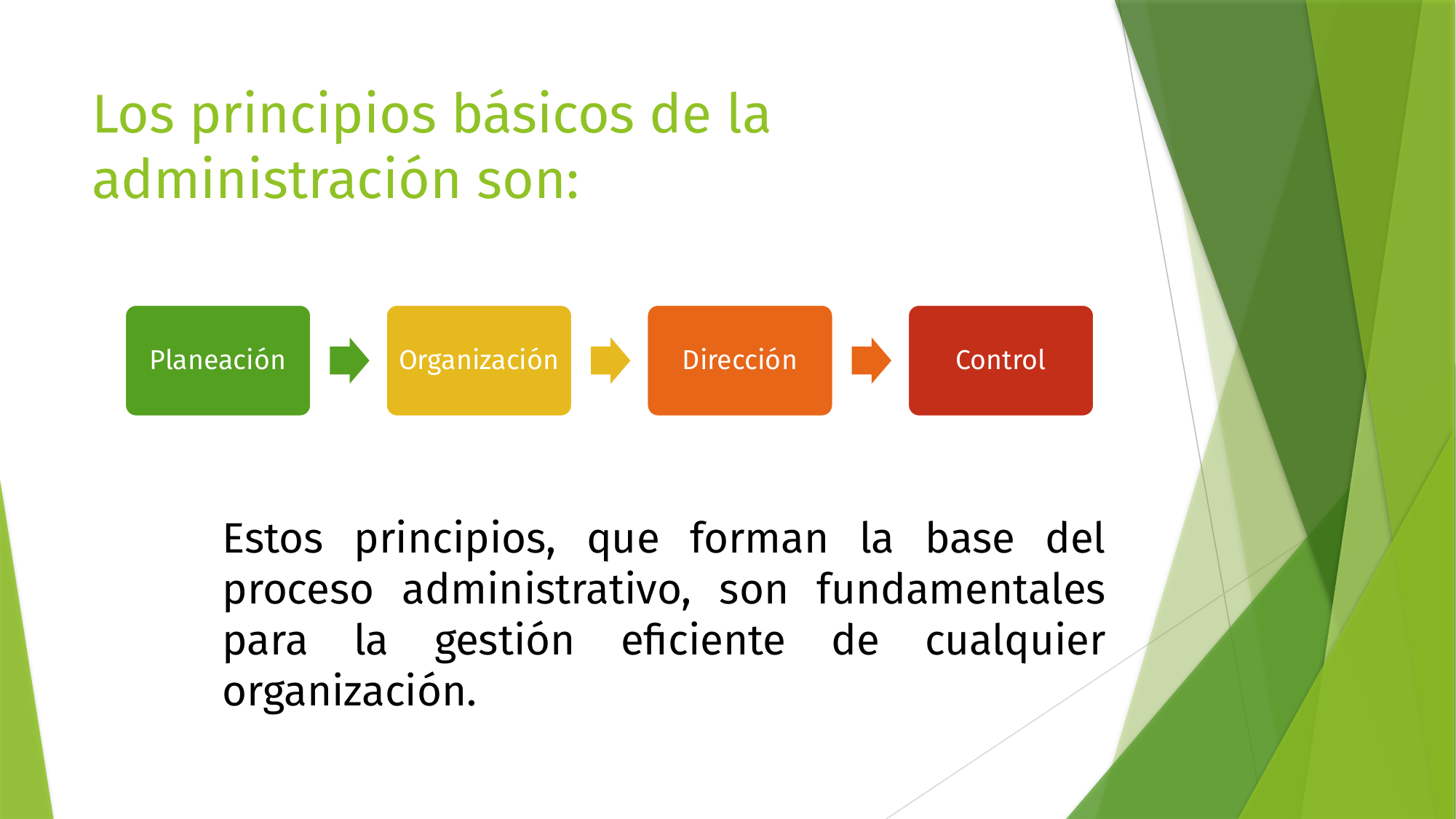

# Los principios básicos de la administración son:
Planeación

Organización

Dirección

Control
Estos principios, que forman la base del proceso administrativo, son fundamentales para la gestión eficiente de cualquier organización.